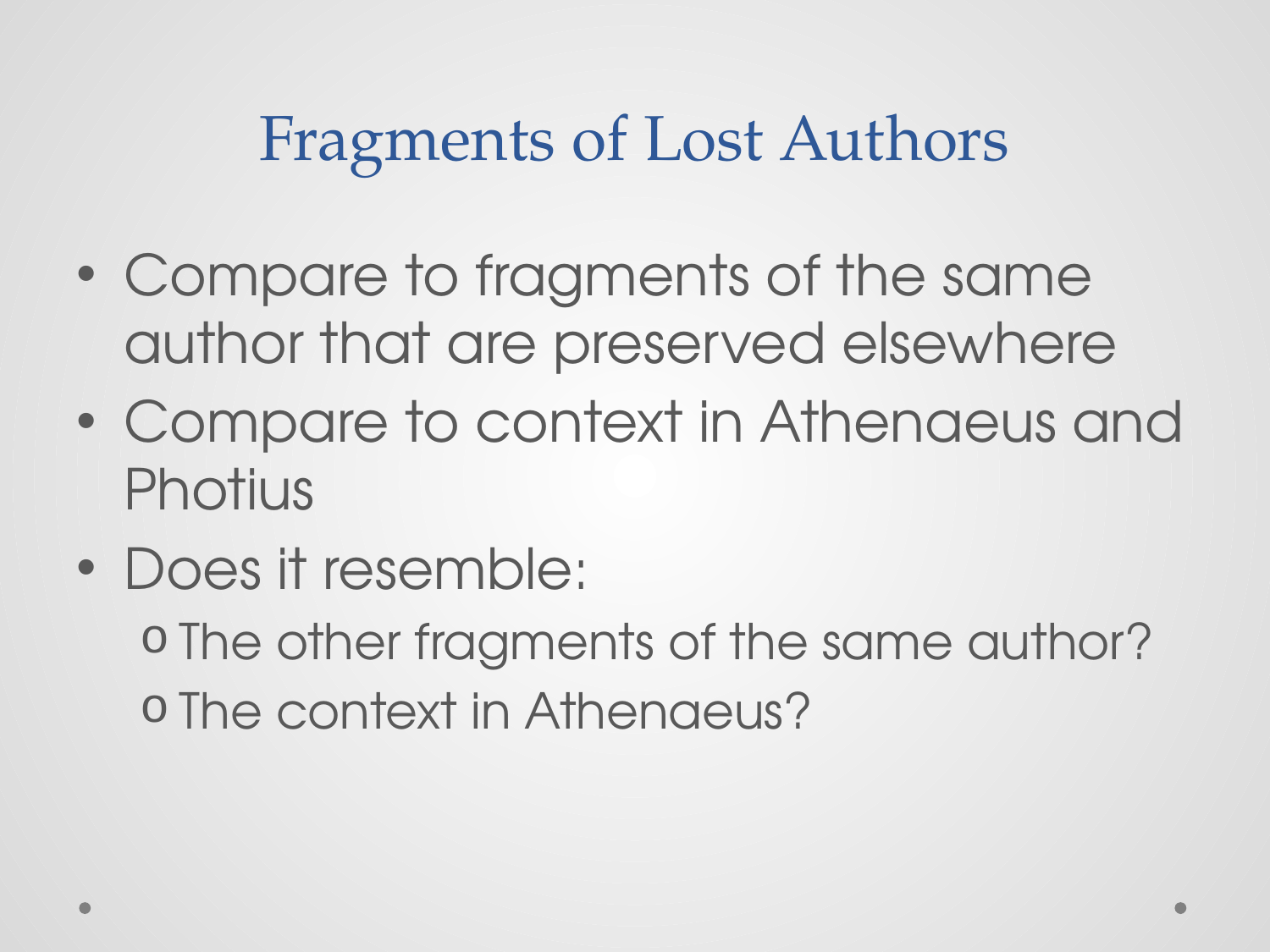

# Fragments of Lost Authors
Compare to fragments of the same author that are preserved elsewhere
Compare to context in Athenaeus and Photius
Does it resemble:
The other fragments of the same author?
The context in Athenaeus?